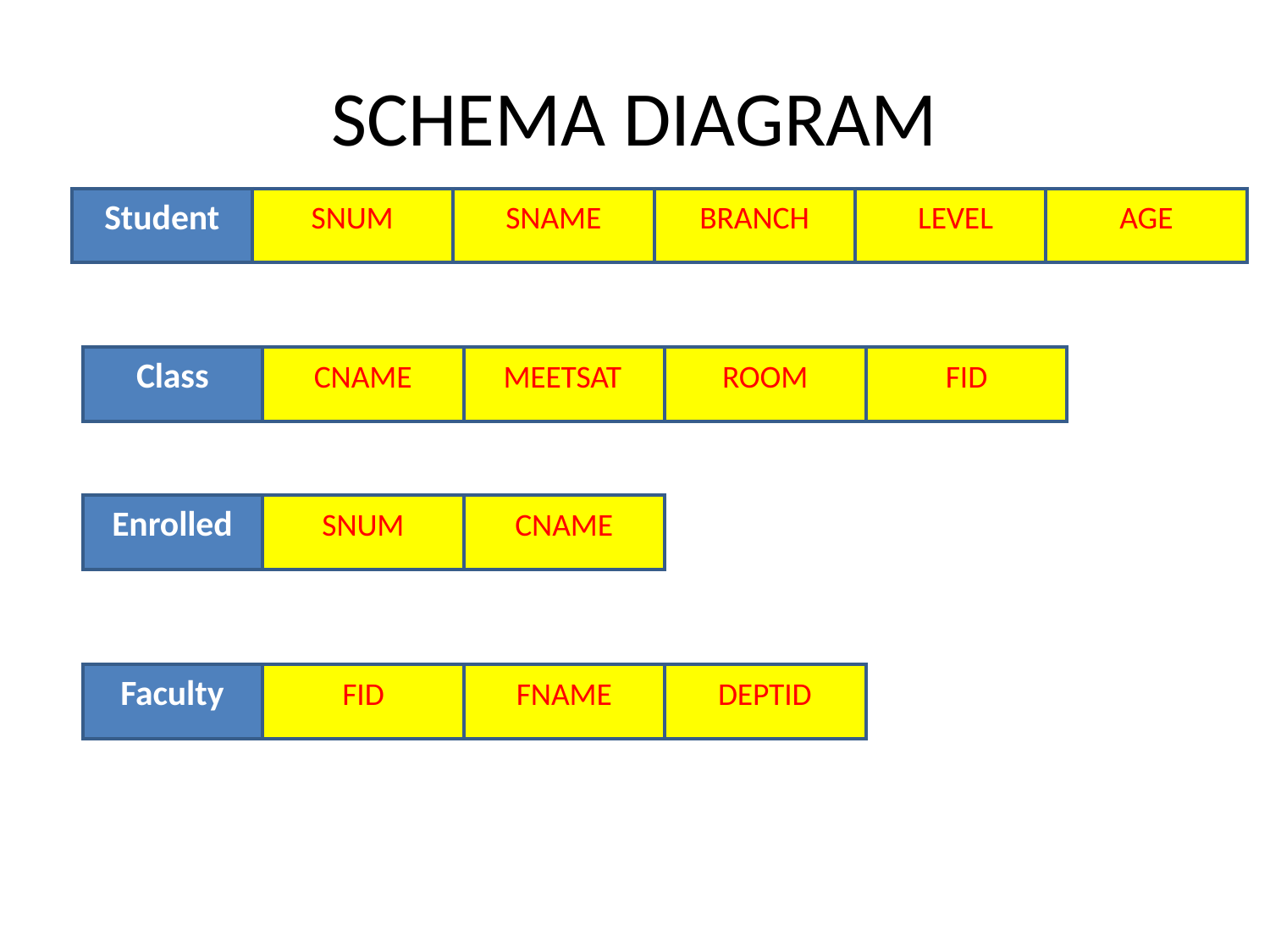

# SCHEMA DIAGRAM
| Student | SNUM | SNAME | BRANCH | LEVEL | AGE |
| --- | --- | --- | --- | --- | --- |
| Class | CNAME | MEETSAT | ROOM | FID |
| --- | --- | --- | --- | --- |
| Enrolled | SNUM | CNAME |
| --- | --- | --- |
| Faculty | FID | FNAME | DEPTID |
| --- | --- | --- | --- |